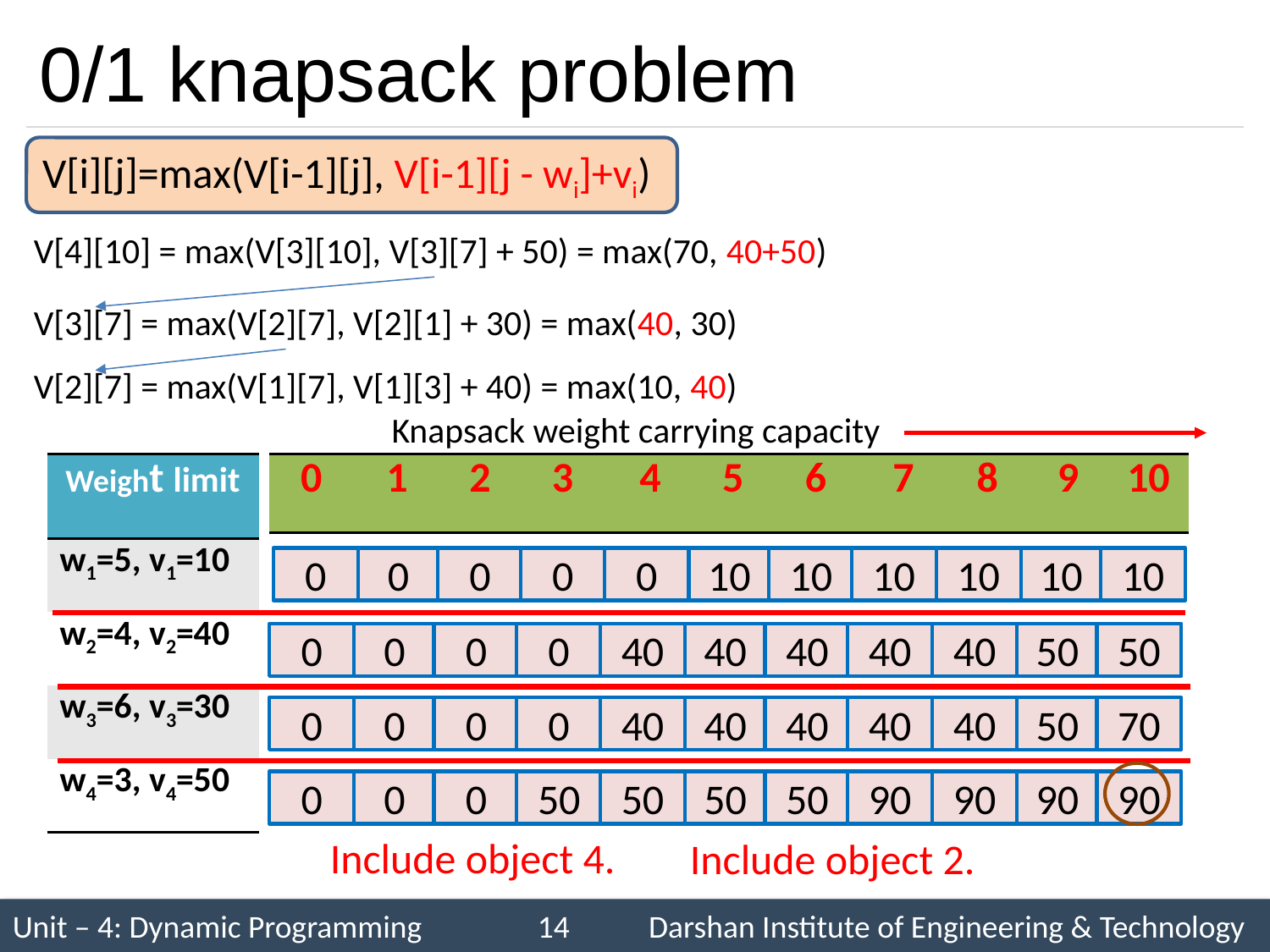

# 0/1 knapsack problem
V[i][j]=max(V[i-1][j], V[i-1][j - wi]+vi)
V[4][10] = max(V[3][10], V[3][7] + 50) = max(70, 40+50)
V[3][7] = max(V[2][7], V[2][1] + 30) = max(40, 30)
V[2][7] = max(V[1][7], V[1][3] + 40) = max(10, 40)
Knapsack weight carrying capacity
| Weight limit |
| --- |
| w1=5, v1=10 |
| w2=4, v2=40 |
| w3=6, v3=30 |
| w4=3, v4=50 |
| 0 | 1 | 2 | 3 | 4 | 5 | 6 | 7 | 8 | 9 | 10 |
| --- | --- | --- | --- | --- | --- | --- | --- | --- | --- | --- |
10
10
10
10
10
10
0
0
0
0
0
50
50
40
40
40
40
40
0
0
0
0
50
70
40
40
40
40
40
0
0
0
0

90
90
50
50
90
90
50
0
0
50
0
Include object 4.
Include object 2.